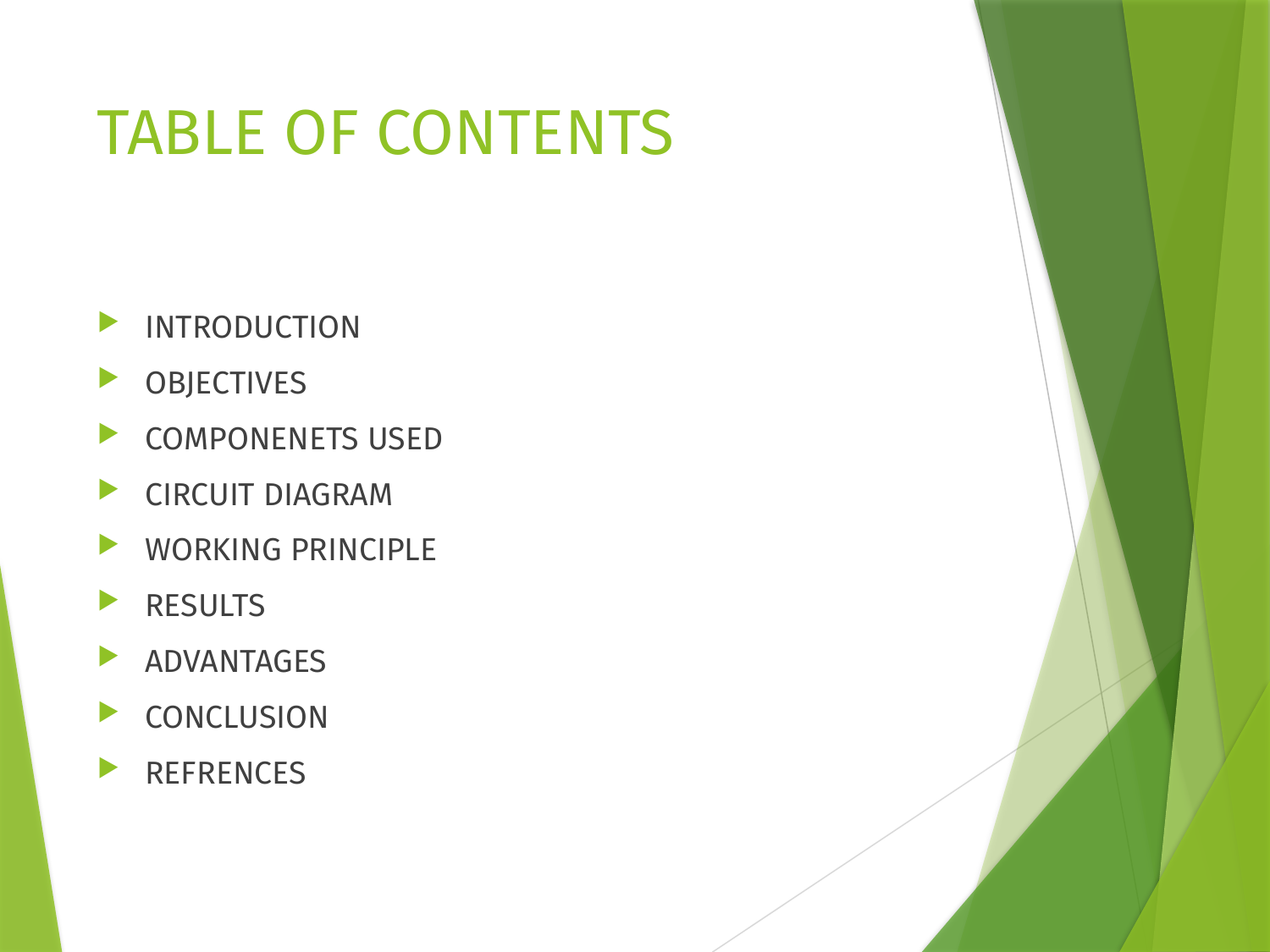

# TABLE OF CONTENTS
INTRODUCTION
OBJECTIVES
COMPONENETS USED
CIRCUIT DIAGRAM
WORKING PRINCIPLE
RESULTS
ADVANTAGES
CONCLUSION
REFRENCES